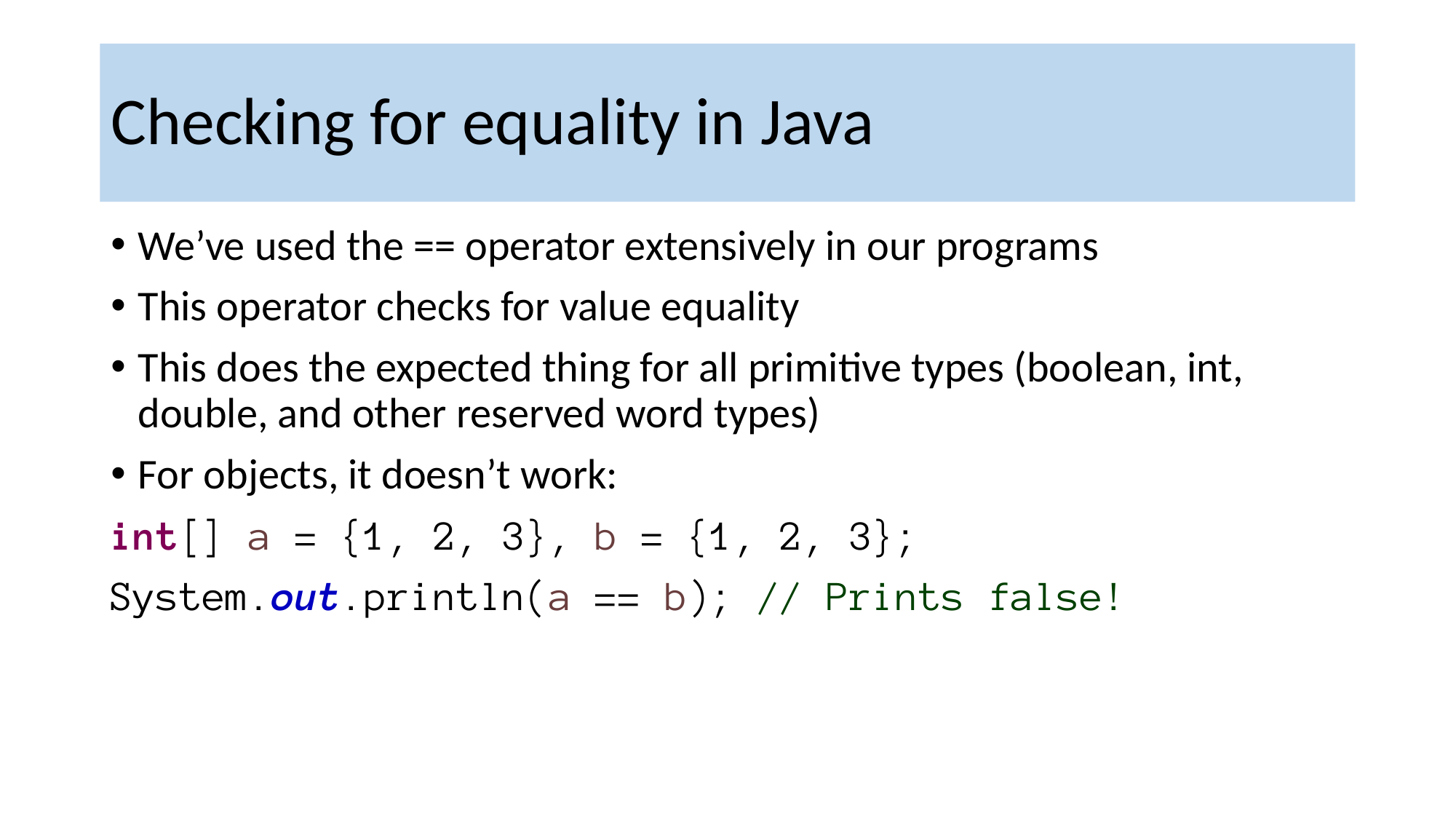

Checking for equality in Java
We’ve used the == operator extensively in our programs
This operator checks for value equality
This does the expected thing for all primitive types (boolean, int, double, and other reserved word types)
For objects, it doesn’t work:
int[] a = {1, 2, 3}, b = {1, 2, 3};
System.out.println(a == b); // Prints false!